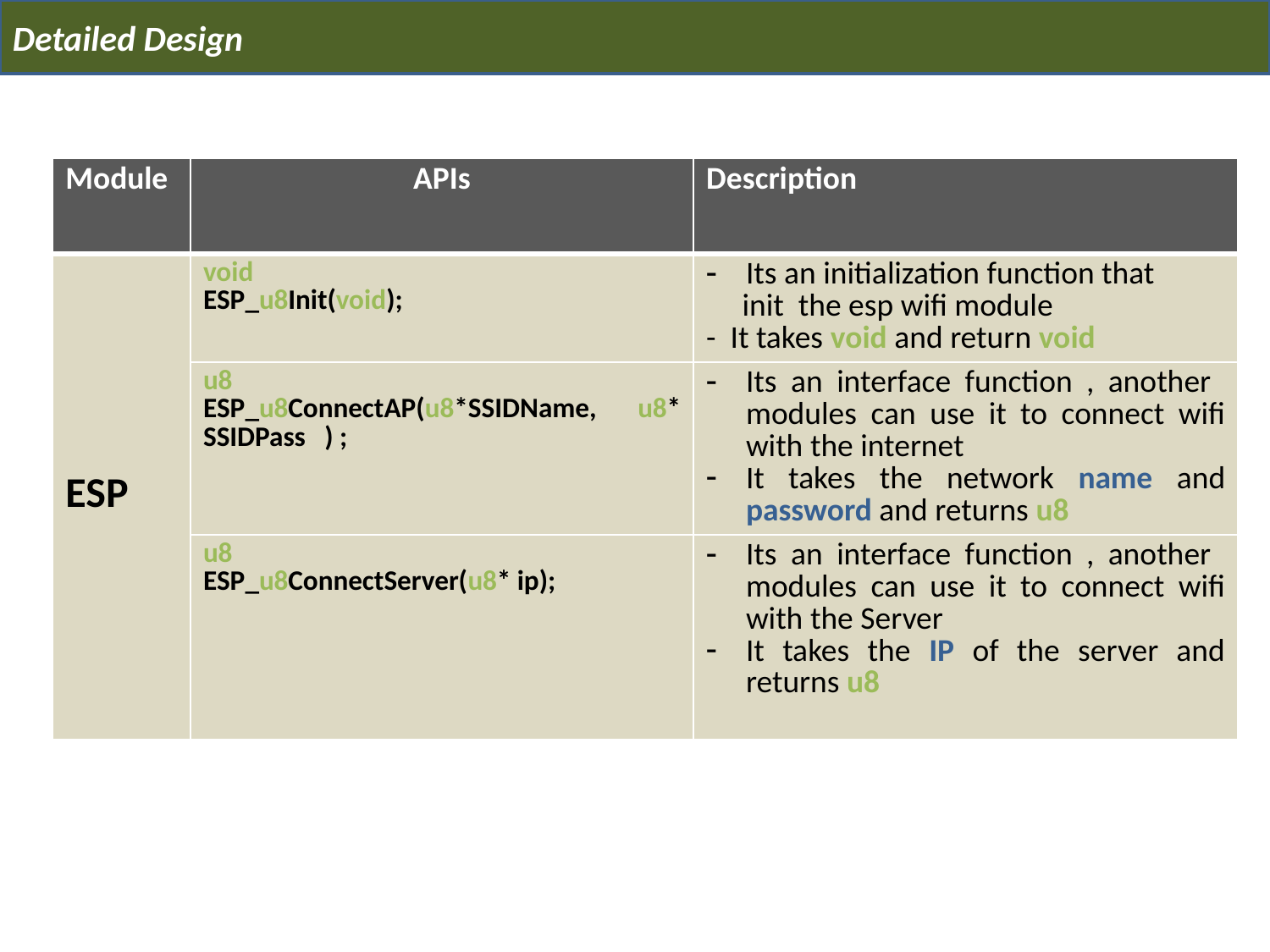

Detailed Design
| Module | APIs | Description |
| --- | --- | --- |
| ESP | void ESP\_u8Init(void); | Its an initialization function that init the esp wifi module - It takes void and return void |
|  | u8 ESP\_u8ConnectAP(u8\*SSIDName, u8\* SSIDPass ) ; | Its an interface function , another modules can use it to connect wifi with the internet It takes the network name and password and returns u8 |
|  | u8 ESP\_u8ConnectServer(u8\* ip); | Its an interface function , another modules can use it to connect wifi with the Server It takes the IP of the server and returns u8 |